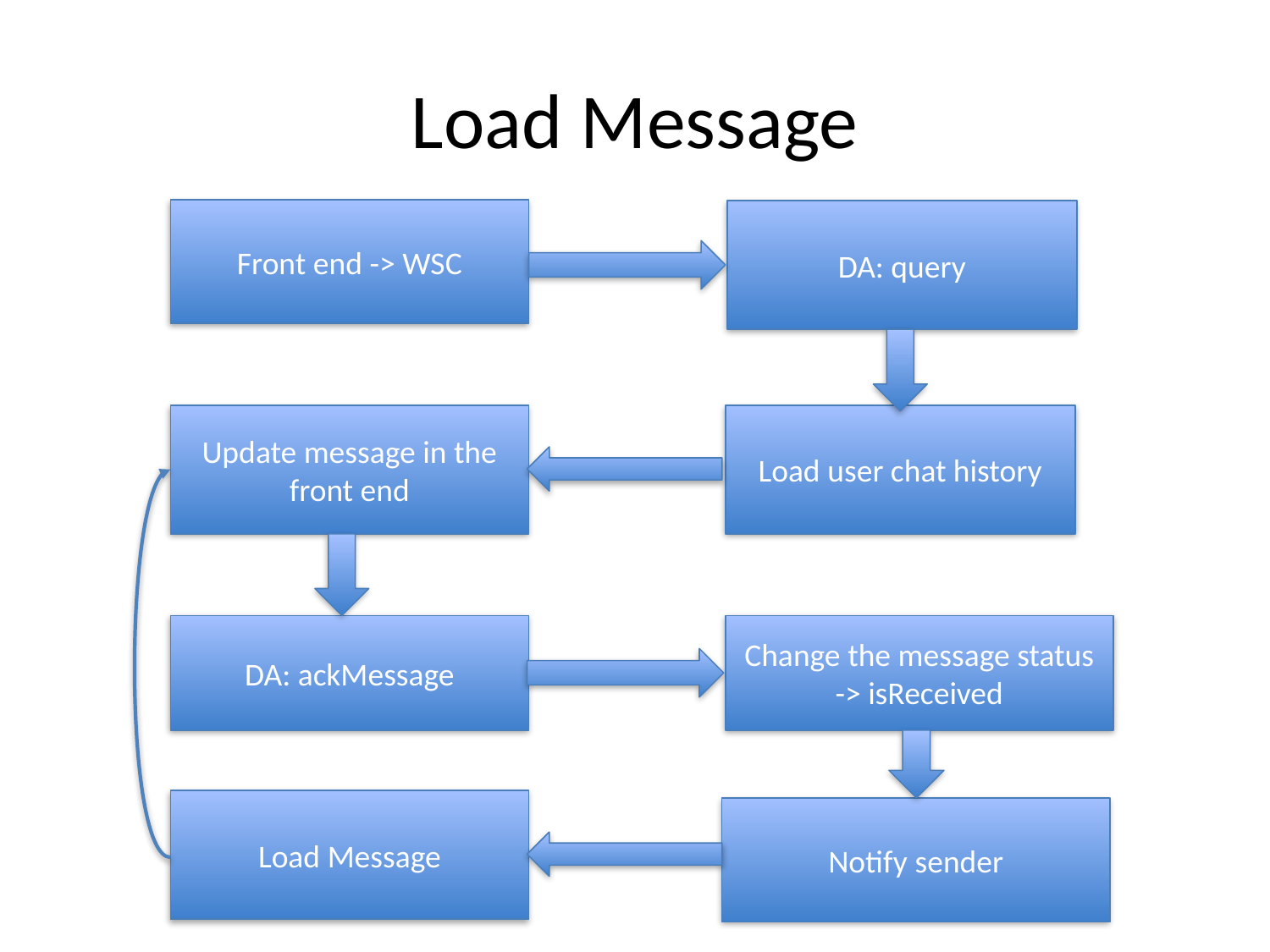

# Load Message
Front end -> WSC
DA: query

Update message in the front end
Load user chat history

DA: ackMessage
Change the message status -> isReceived

Load Message
Notify sender